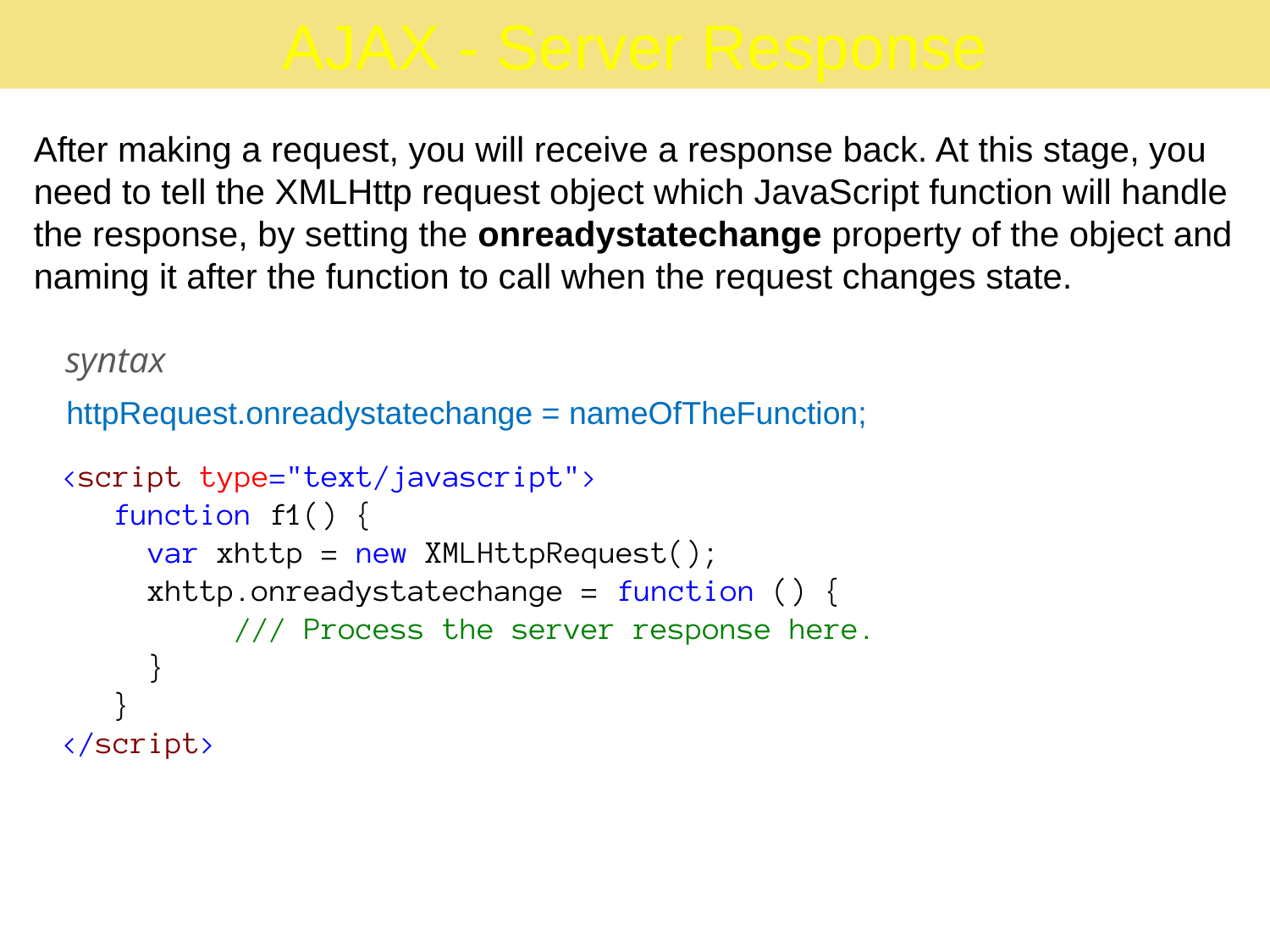

AJAX - Server Response
After making a request, you will receive a response back. At this stage, you need to tell the XMLHttp request object which JavaScript function will handle the response, by setting the onreadystatechange property of the object and naming it after the function to call when the request changes state.
syntax
httpRequest.onreadystatechange = nameOfTheFunction;
 <script type="text/javascript">
    function f1() {
      var xhttp = new XMLHttpRequest();
      xhttp.onreadystatechange = function () {
           /// Process the server response here.
      }
    }
 </script>